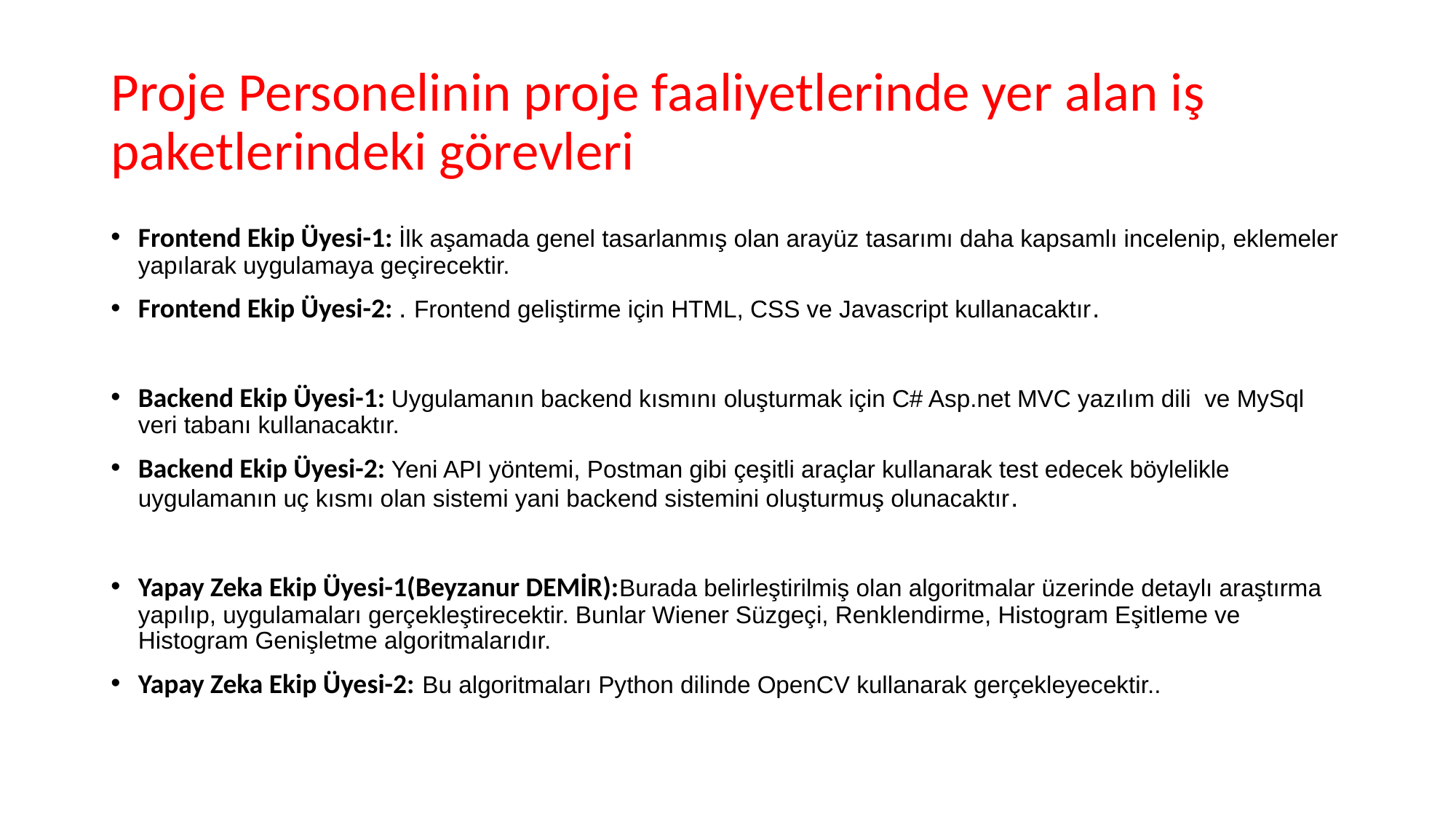

# Proje Personelinin proje faaliyetlerinde yer alan iş paketlerindeki görevleri
Frontend Ekip Üyesi-1: İlk aşamada genel tasarlanmış olan arayüz tasarımı daha kapsamlı incelenip, eklemeler yapılarak uygulamaya geçirecektir.
Frontend Ekip Üyesi-2: . Frontend geliştirme için HTML, CSS ve Javascript kullanacaktır.

Backend Ekip Üyesi-1: Uygulamanın backend kısmını oluşturmak için C# Asp.net MVC yazılım dili  ve MySql veri tabanı kullanacaktır.
Backend Ekip Üyesi-2: Yeni API yöntemi, Postman gibi çeşitli araçlar kullanarak test edecek böylelikle uygulamanın uç kısmı olan sistemi yani backend sistemini oluşturmuş olunacaktır.

Yapay Zeka Ekip Üyesi-1(Beyzanur DEMİR):Burada belirleştirilmiş olan algoritmalar üzerinde detaylı araştırma yapılıp, uygulamaları gerçekleştirecektir. Bunlar Wiener Süzgeçi, Renklendirme, Histogram Eşitleme ve Histogram Genişletme algoritmalarıdır.
Yapay Zeka Ekip Üyesi-2: Bu algoritmaları Python dilinde OpenCV kullanarak gerçekleyecektir..